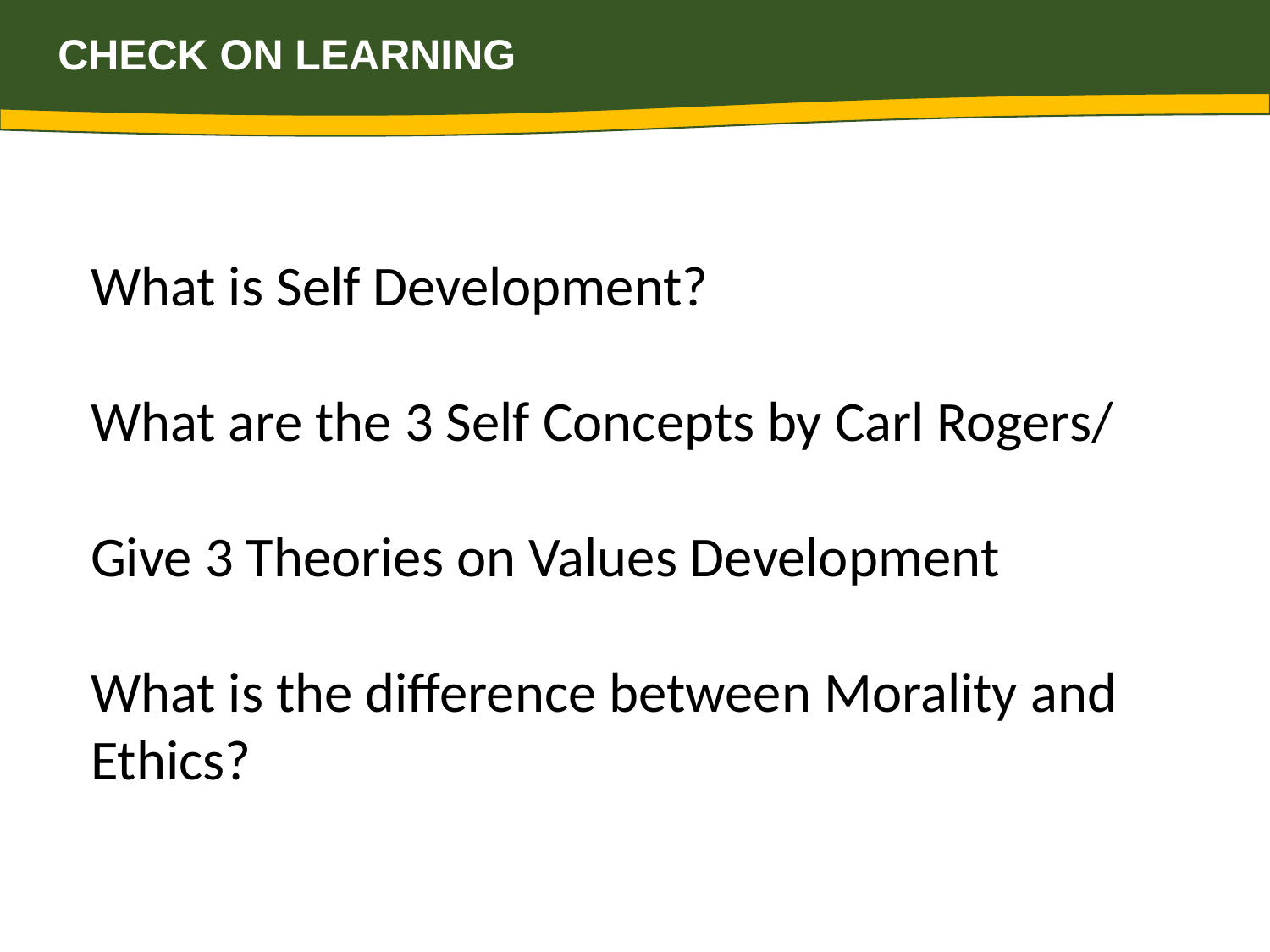

CHECK ON LEARNING
What is Self Development?

What are the 3 Self Concepts by Carl Rogers/

Give 3 Theories on Values Development

What is the difference between Morality and Ethics?